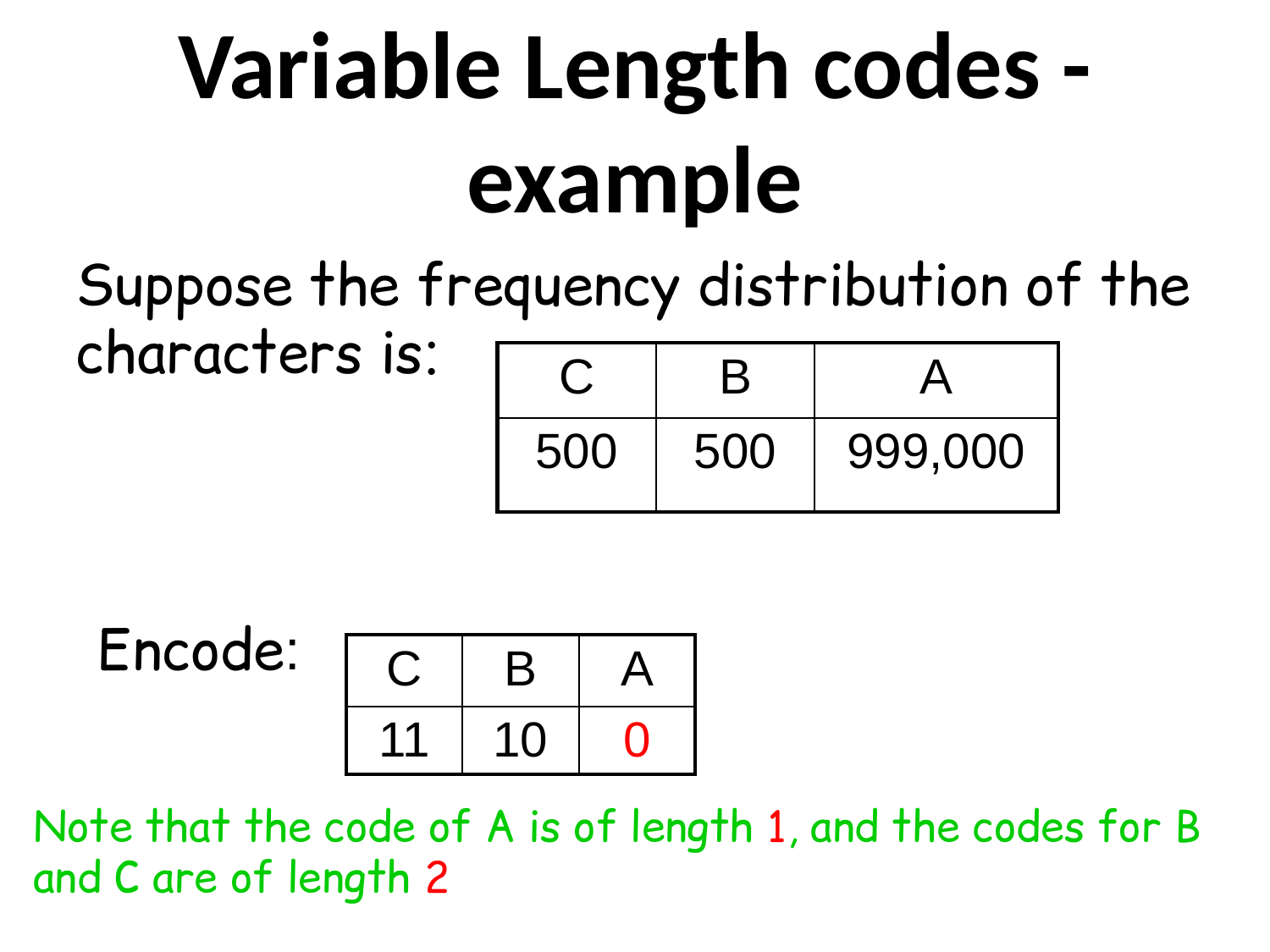

# Variable Length codes - example
Suppose the frequency distribution of the characters is:

| C | B | A |
| --- | --- | --- |
| 500 | 500 | 999,000 |

Encode:
| C | B | A |
| --- | --- | --- |
| 11 | 10 | 0 |
Note that the code of A is of length 1, and the codes for B and C are of length 2